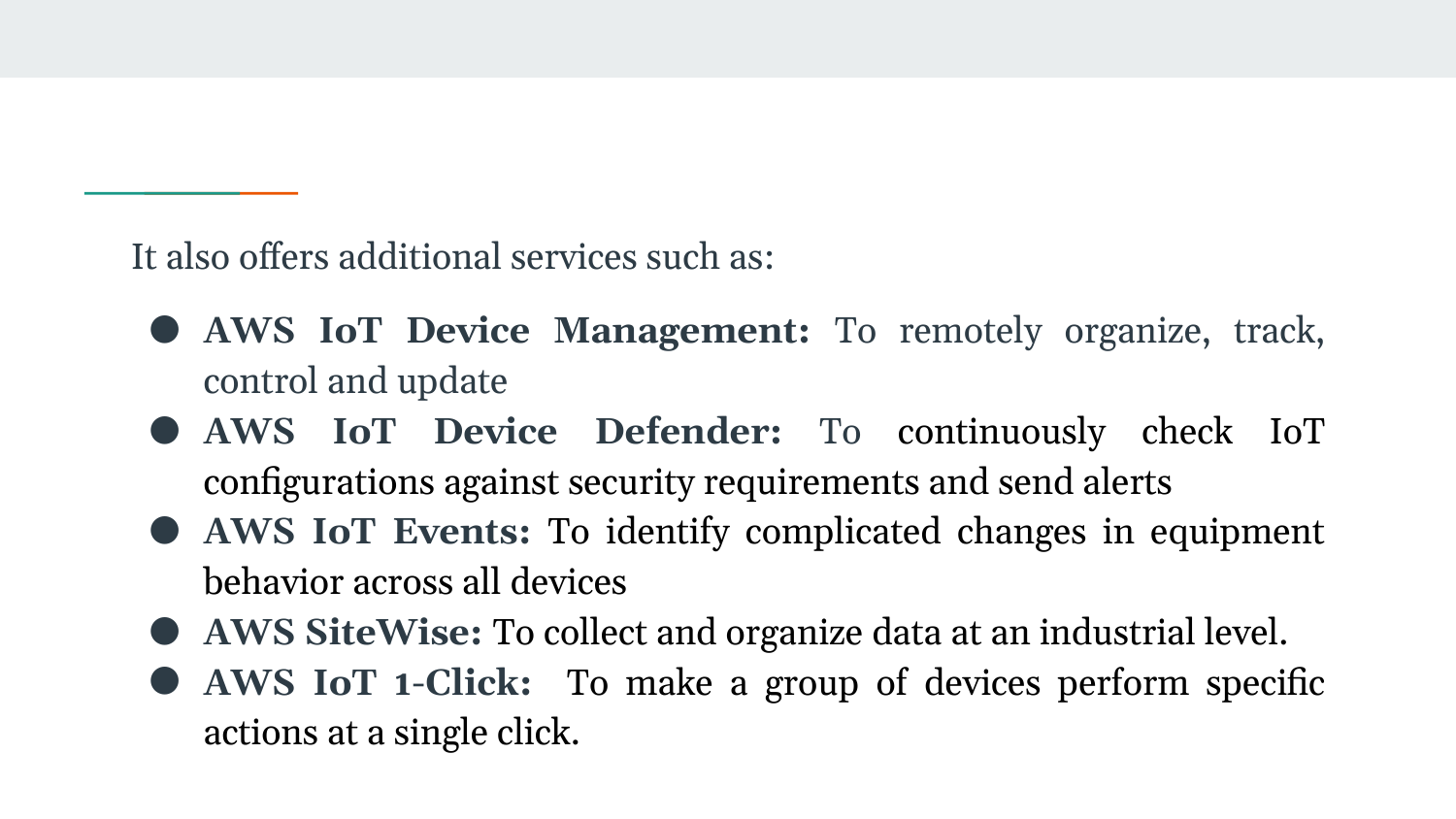

It also offers additional services such as:
AWS IoT Device Management: To remotely organize, track, control and update
AWS IoT Device Defender: To continuously check IoT configurations against security requirements and send alerts
AWS IoT Events: To identify complicated changes in equipment behavior across all devices
AWS SiteWise: To collect and organize data at an industrial level.
AWS IoT 1-Click:  To make a group of devices perform specific actions at a single click.